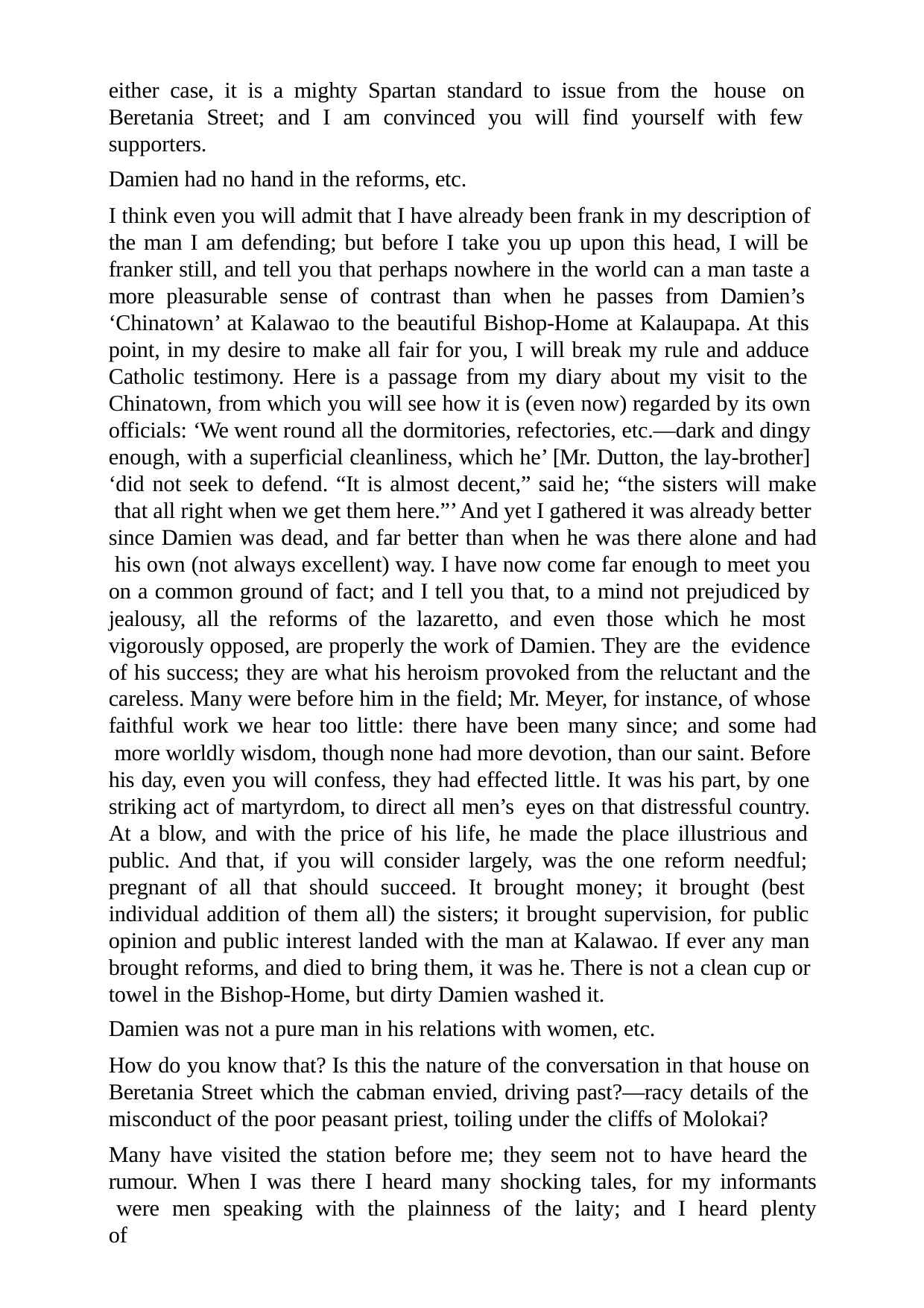

either case, it is a mighty Spartan standard to issue from the house on  Beretania Street; and I am convinced you will find yourself with few  supporters.
Damien had no hand in the reforms, etc.
I think even you will admit that I have already been frank in my description of  the man I am defending; but before I take you up upon this head, I will be  franker still, and tell you that perhaps nowhere in the world can a man taste a  more pleasurable sense of contrast than when he passes from Damien’s  ‘Chinatown’ at Kalawao to the beautiful Bishop-Home at Kalaupapa. At this  point, in my desire to make all fair for you, I will break my rule and adduce  Catholic testimony. Here is a passage from my diary about my visit to the  Chinatown, from which you will see how it is (even now) regarded by its own  officials: ‘We went round all the dormitories, refectories, etc.—dark and dingy  enough, with a superficial cleanliness, which he’ [Mr. Dutton, the lay-brother]  ‘did not seek to defend. “It is almost decent,” said he; “the sisters will make  that all right when we get them here.”’ And yet I gathered it was already better  since Damien was dead, and far better than when he was there alone and had  his own (not always excellent) way. I have now come far enough to meet you  on a common ground of fact; and I tell you that, to a mind not prejudiced by  jealousy, all the reforms of the lazaretto, and even those which he most  vigorously opposed, are properly the work of Damien. They are the evidence  of his success; they are what his heroism provoked from the reluctant and the  careless. Many were before him in the field; Mr. Meyer, for instance, of whose  faithful work we hear too little: there have been many since; and some had  more worldly wisdom, though none had more devotion, than our saint. Before  his day, even you will confess, they had effected little. It was his part, by one  striking act of martyrdom, to direct all men’s eyes on that distressful country.  At a blow, and with the price of his life, he made the place illustrious and  public. And that, if you will consider largely, was the one reform needful;  pregnant of all that should succeed. It brought money; it brought (best  individual addition of them all) the sisters; it brought supervision, for public  opinion and public interest landed with the man at Kalawao. If ever any man  brought reforms, and died to bring them, it was he. There is not a clean cup or  towel in the Bishop-Home, but dirty Damien washed it.
Damien was not a pure man in his relations with women, etc.
How do you know that? Is this the nature of the conversation in that house on  Beretania Street which the cabman envied, driving past?—racy details of the  misconduct of the poor peasant priest, toiling under the cliffs of Molokai?
Many have visited the station before me; they seem not to have heard the  rumour. When I was there I heard many shocking tales, for my informants  were men speaking with the plainness of the laity; and I heard plenty of